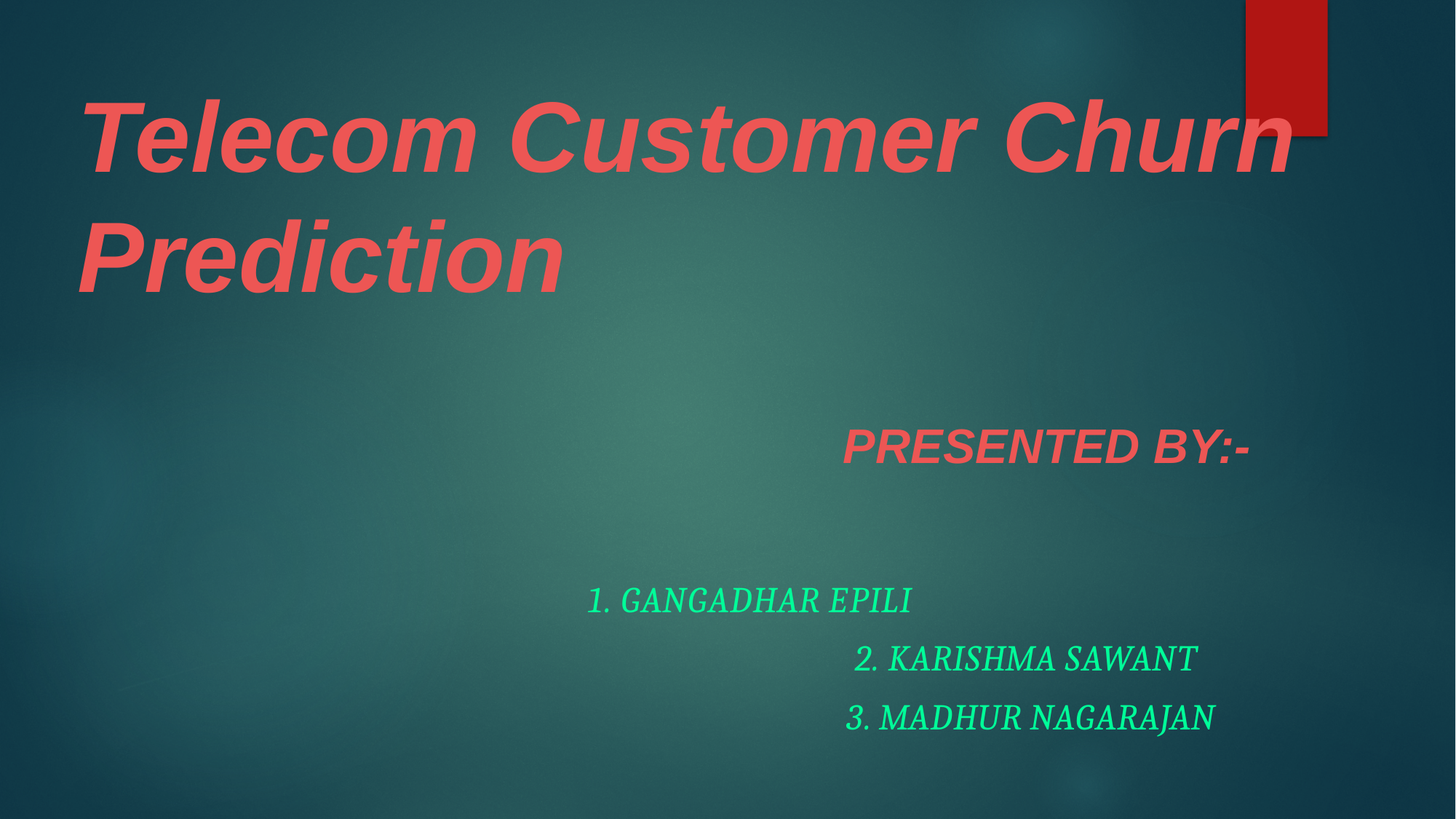

# Telecom Customer Churn Prediction
                                                                                   PRESENTED BY:-
                                                                                                                                                               													1. GANGADHAR EPILI
                                                                                        2. Karishma Sawant
                                                                                       3. MADHUR NAGARAJAN